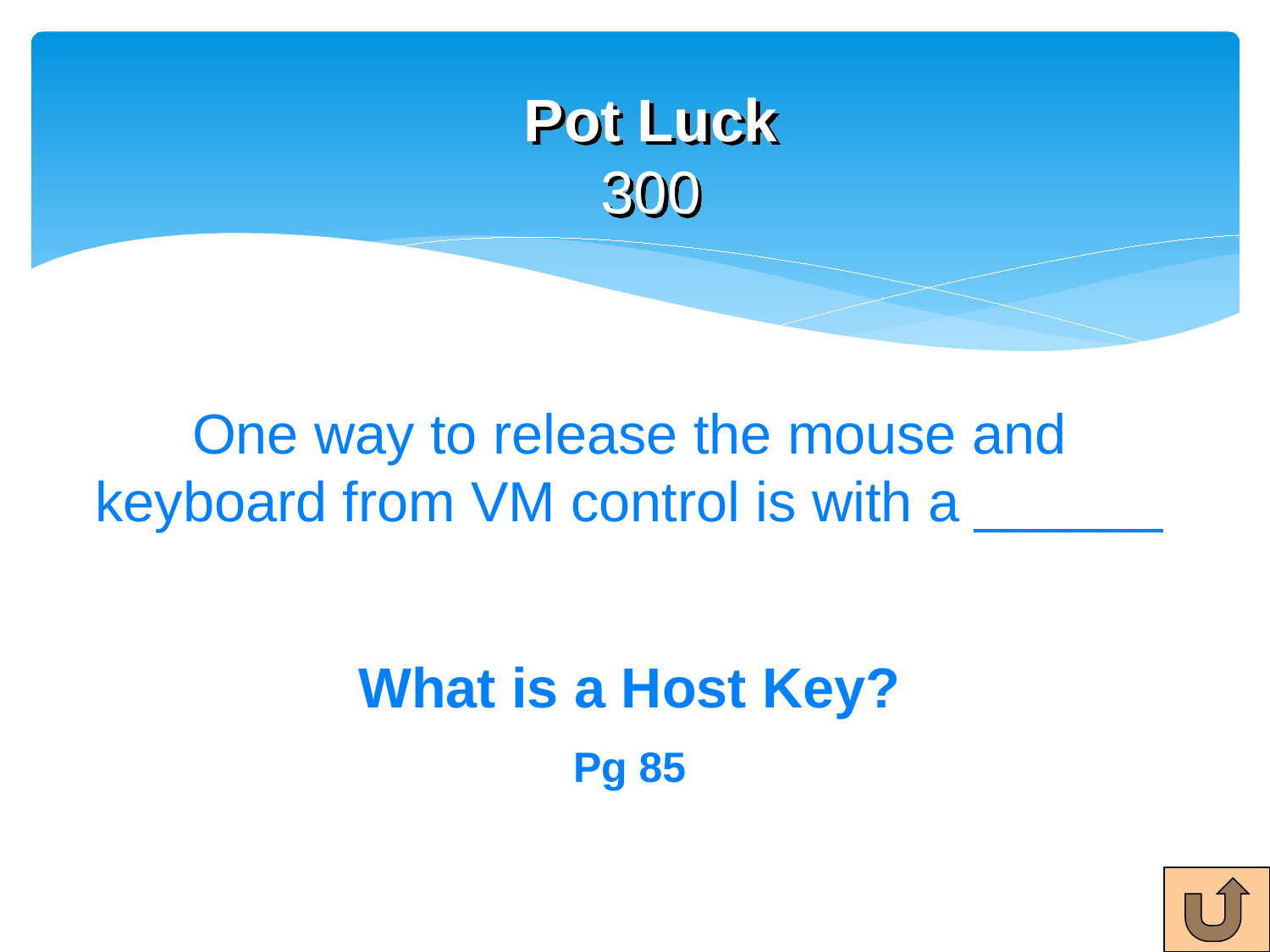

# Pot Luck 300
One way to release the mouse and keyboard from VM control is with a ______
What is a Host Key?
Pg 85